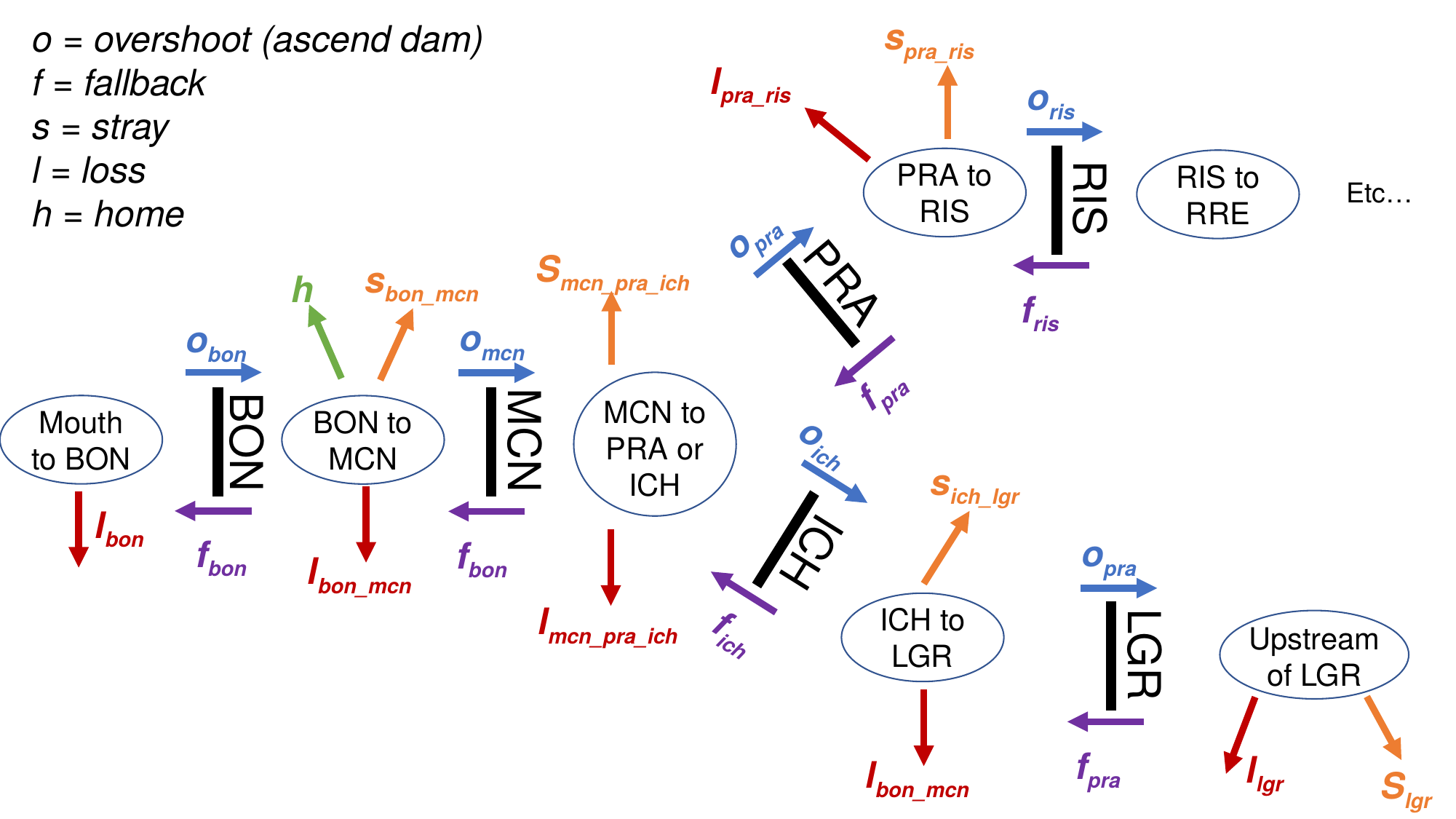

spra_ris
o = overshoot (ascend dam)
f = fallback
s = stray
l = loss
h = home
lpra_ris
oris

PRA to RIS

RIS to RRE
RIS
Etc…
opra
Smcn_pra_ich
PRA
sbon_mcn
h
fris
omcn
obon
fpra

MCN to PRA or ICH

BON to MCN
Mouth to BON
MCN
BON
oich
sich_lgr
lbon
ICH
opra
fbon
fbon
lbon_mcn
lmcn_pra_ich

ICH to LGR
fich

Upstream of LGR
LGR
fpra
llgr
lbon_mcn
Slgr